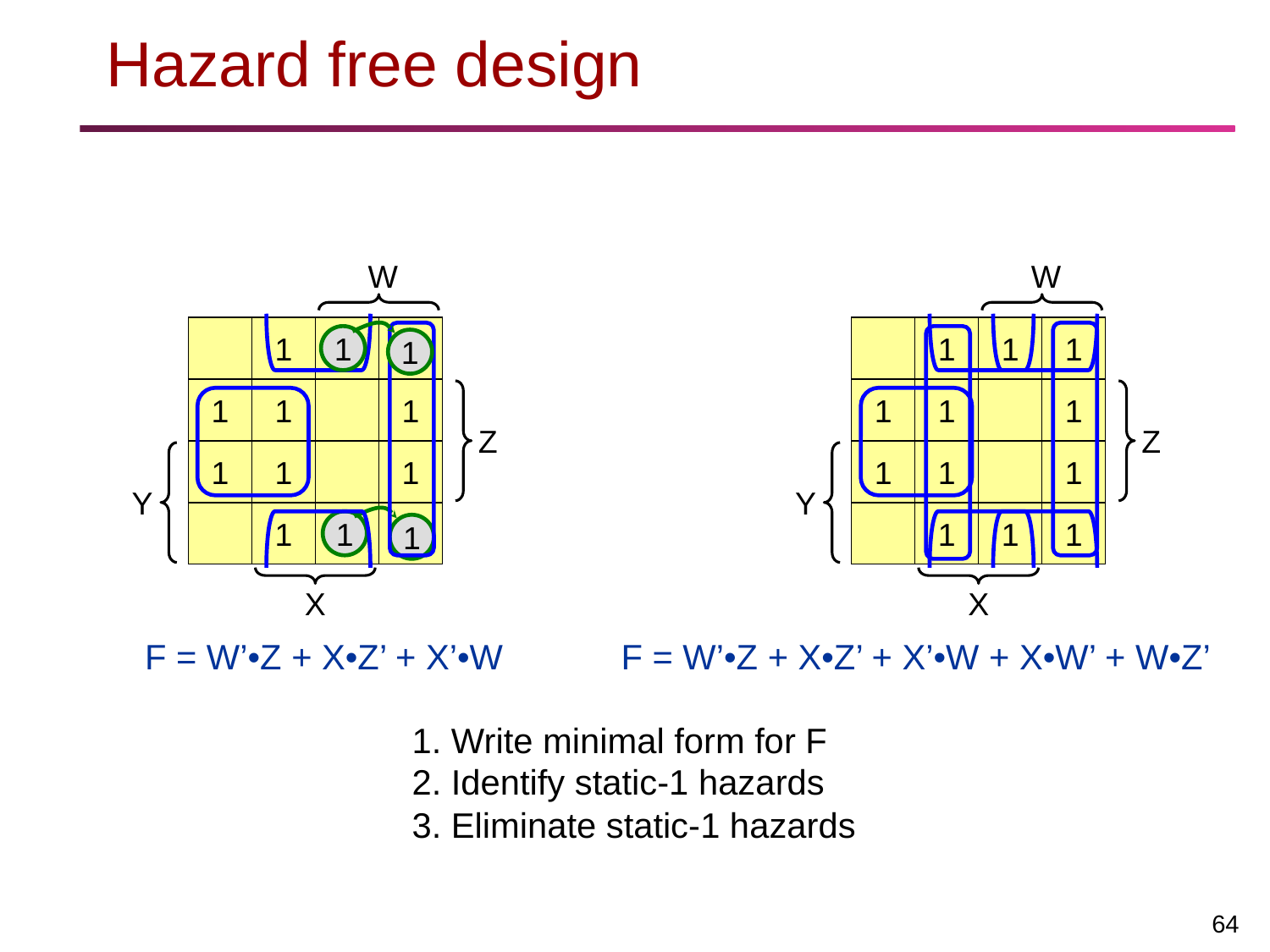

# Hazard free design

W
W

F = W’•Z + X•Z’ + X’•W

1
1
1

1
1
1

1
1

1
1

1
1
1

1

Z

Z

1
1

1
1
1

1

Y

Y

1
1
1

1
1
1

1
1

X
X
F = W’•Z + X•Z’ + X’•W + X•W’ + W•Z’
1. Write minimal form for F
2. Identify static-1 hazards
3. Eliminate static-1 hazards
64